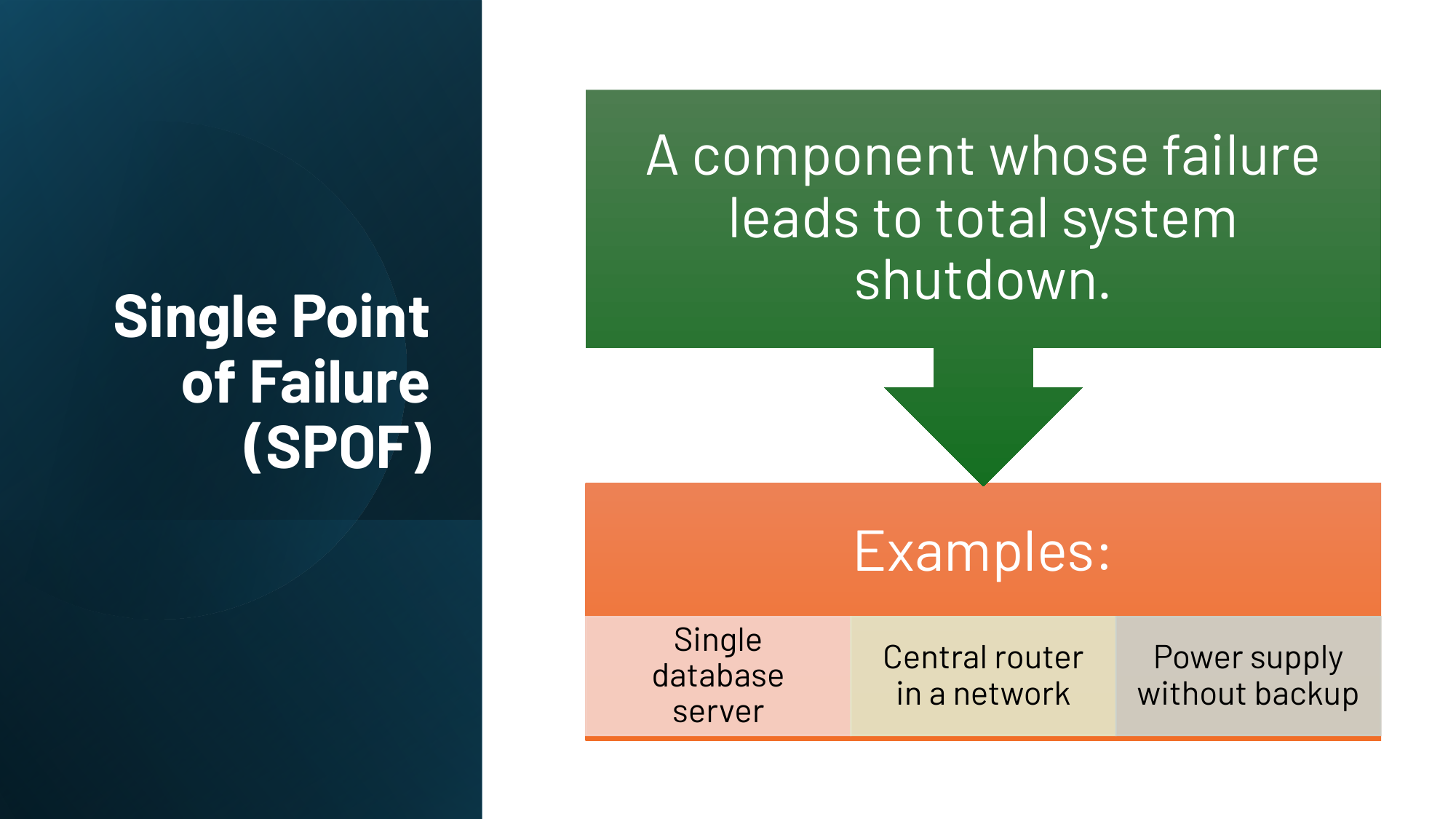

Examples:
Single database server
Central router in a network
Power supply without backup
A component whose failure leads to total system shutdown.

# Single Point of Failure (SPOF)